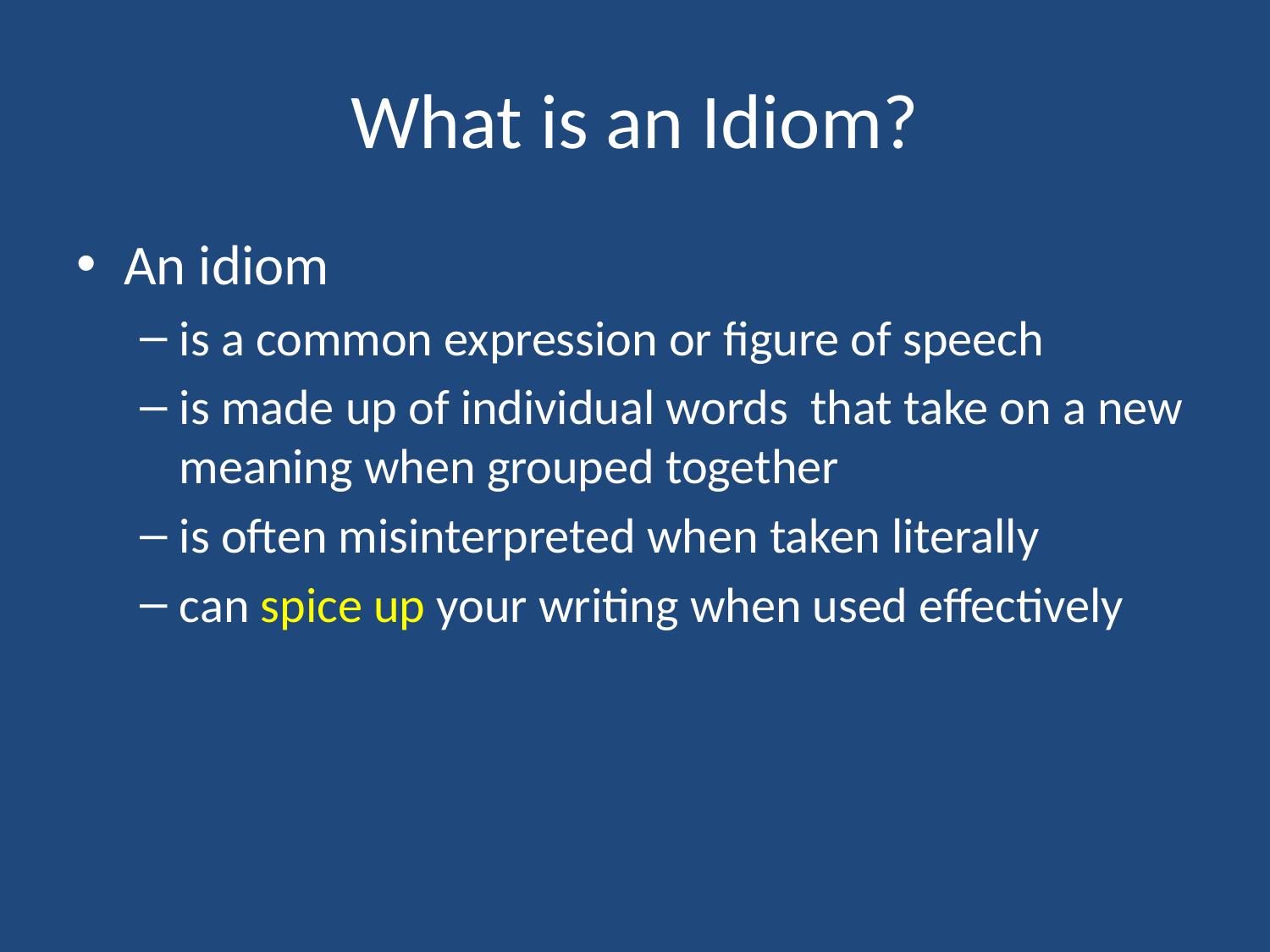

# What is an Idiom?
An idiom
is a common expression or figure of speech
is made up of individual words  that take on a new meaning when grouped together
is often misinterpreted when taken literally
can spice up your writing when used effectively